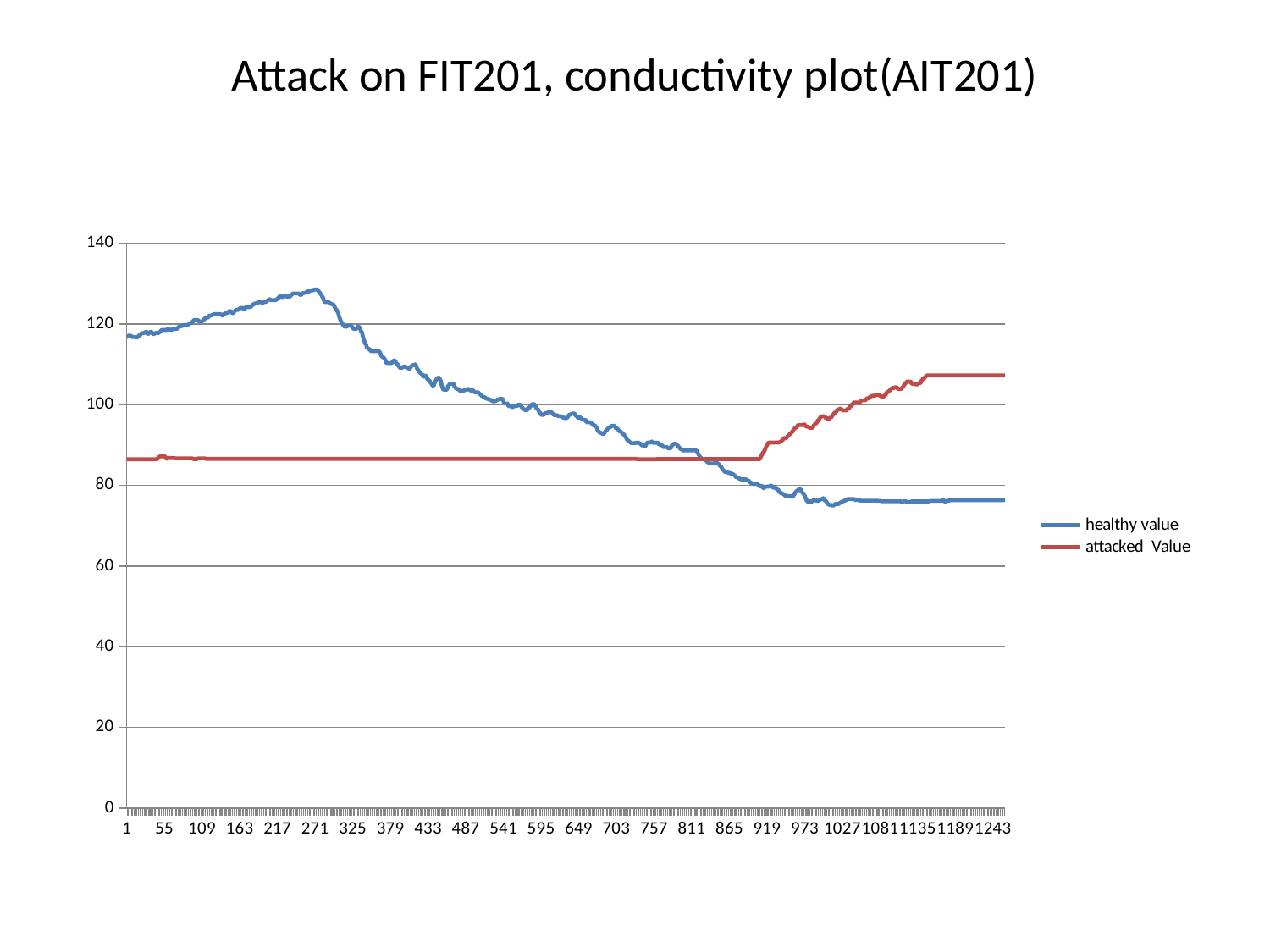

# Attack on FIT201, conductivity plot(AIT201)

### Chart

| Category | healthy value | attacked  Value |
|---|---|---|